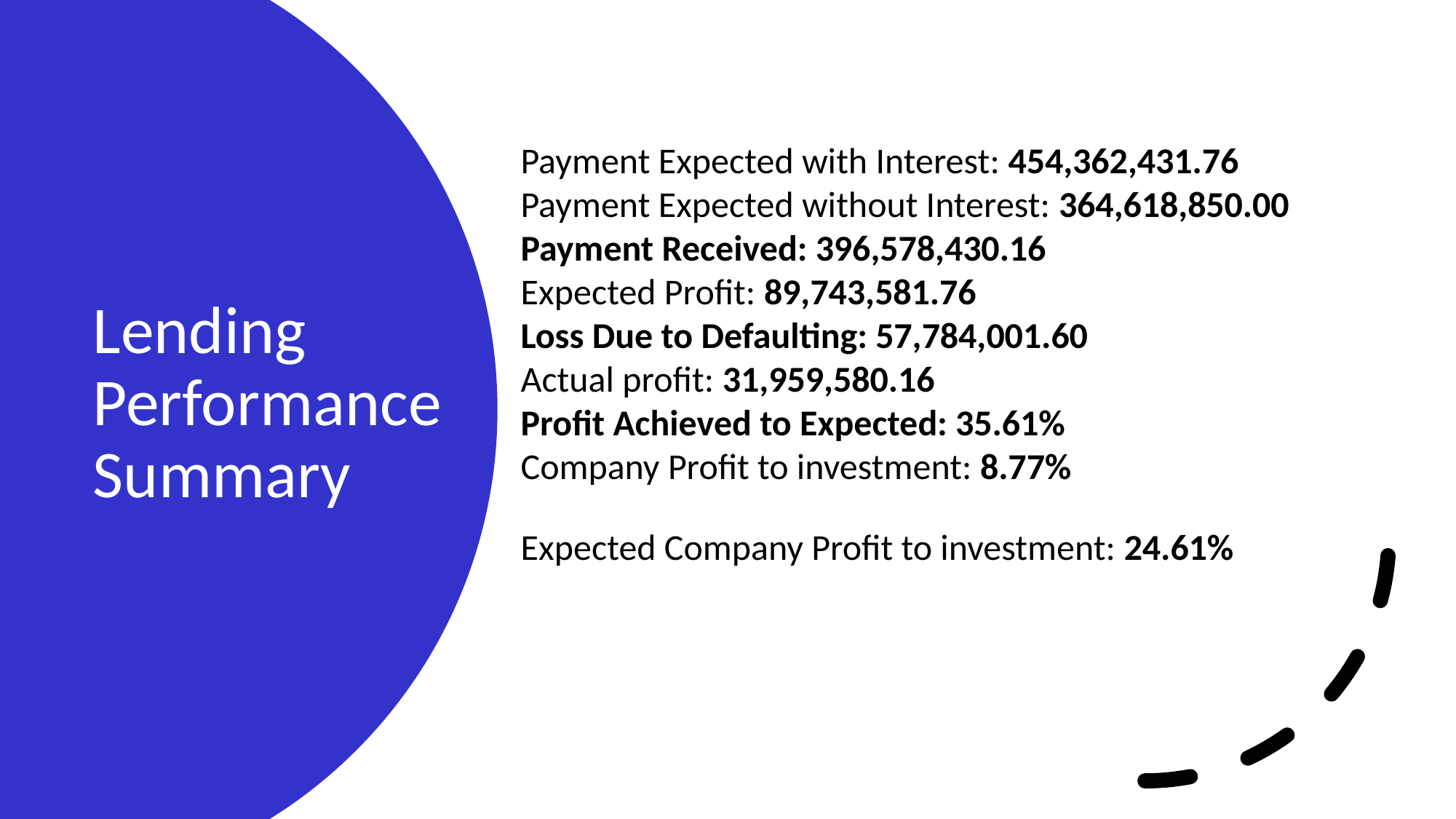

Payment Expected with Interest: 454,362,431.76
Payment Expected without Interest: 364,618,850.00
Payment Received: 396,578,430.16
Expected Profit: 89,743,581.76
Loss Due to Defaulting: 57,784,001.60
Actual profit: 31,959,580.16
Profit Achieved to Expected: 35.61%
Company Profit to investment: 8.77%
Expected Company Profit to investment: 24.61%

Lending Performance Summary